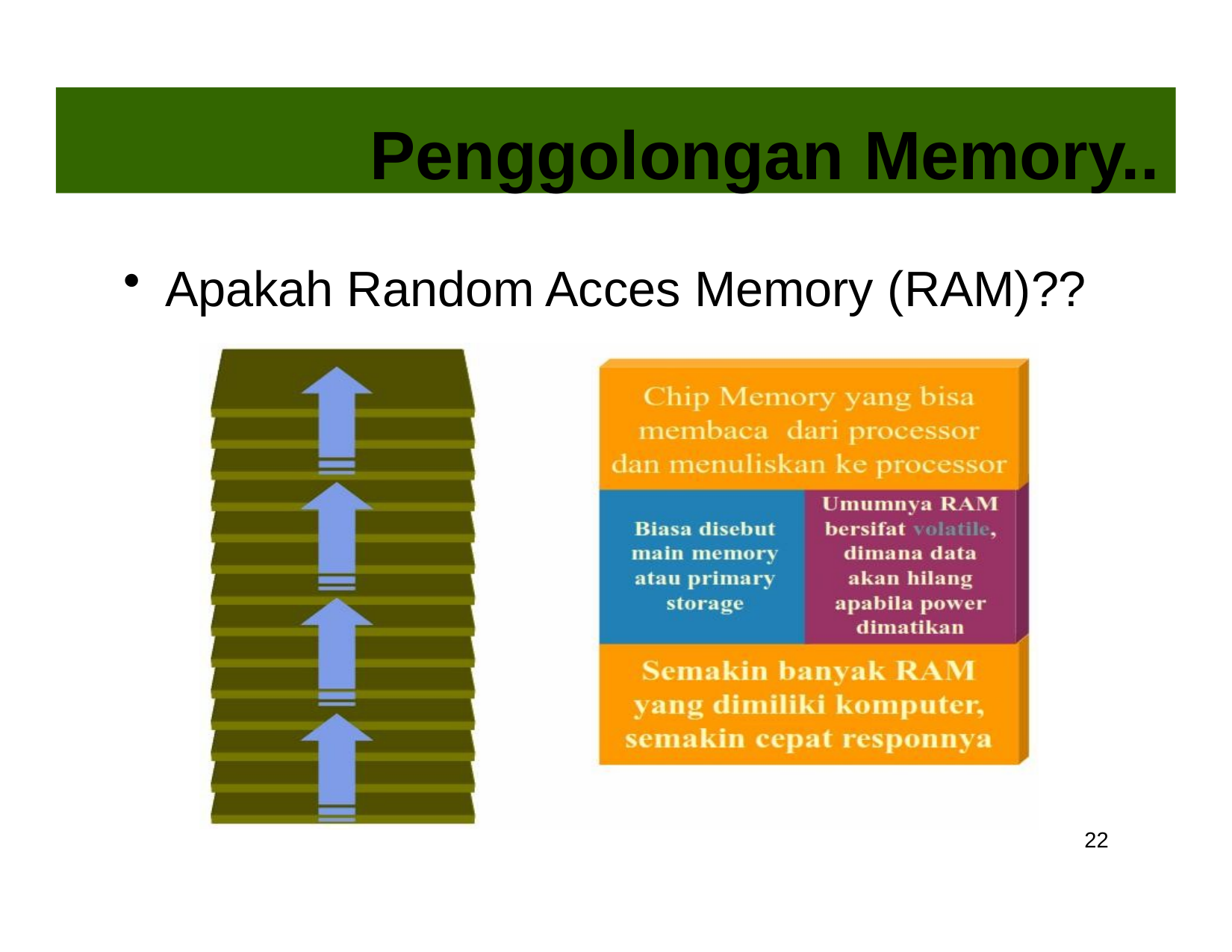

Penggolongan Memory..
Apakah Random Acces Memory (RAM)??

22